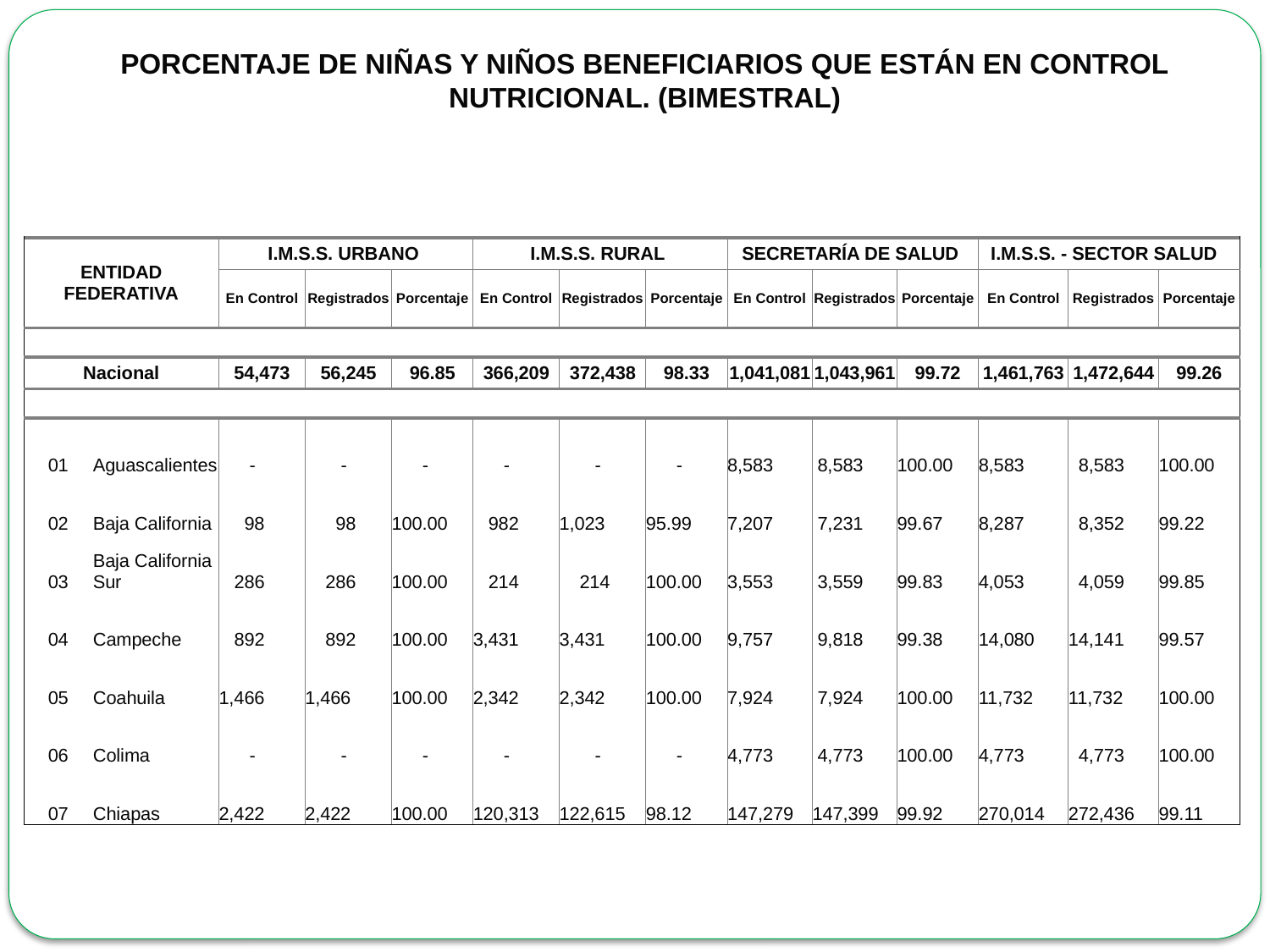

PORCENTAJE DE NIÑAS Y NIÑOS BENEFICIARIOS QUE ESTÁN EN CONTROL NUTRICIONAL. (BIMESTRAL)
| ENTIDAD FEDERATIVA |  |  | I.M.S.S. URBANO |  |  | I.M.S.S. RURAL |  |  | SECRETARÍA DE SALUD |  |  | I.M.S.S. - SECTOR SALUD |  |  |
| --- | --- | --- | --- | --- | --- | --- | --- | --- | --- | --- | --- | --- | --- | --- |
|  |  |  | En Control | Registrados | Porcentaje | En Control | Registrados | Porcentaje | En Control | Registrados | Porcentaje | En Control | Registrados | Porcentaje |
|  |  |  |  |  |  |  |  |  |  |  |  |  |  |  |
| Nacional |  |  | 54,473 | 56,245 | 96.85 | 366,209 | 372,438 | 98.33 | 1,041,081 | 1,043,961 | 99.72 | 1,461,763 | 1,472,644 | 99.26 |
|  |  |  |  |  |  |  |  |  |  |  |  |  |  |  |
| 01 | Aguascalientes |  | - | - | - | - | - | - | 8,583 | 8,583 | 100.00 | 8,583 | 8,583 | 100.00 |
| 02 | Baja California |  | 98 | 98 | 100.00 | 982 | 1,023 | 95.99 | 7,207 | 7,231 | 99.67 | 8,287 | 8,352 | 99.22 |
| 03 | Baja California Sur |  | 286 | 286 | 100.00 | 214 | 214 | 100.00 | 3,553 | 3,559 | 99.83 | 4,053 | 4,059 | 99.85 |
| 04 | Campeche |  | 892 | 892 | 100.00 | 3,431 | 3,431 | 100.00 | 9,757 | 9,818 | 99.38 | 14,080 | 14,141 | 99.57 |
| 05 | Coahuila |  | 1,466 | 1,466 | 100.00 | 2,342 | 2,342 | 100.00 | 7,924 | 7,924 | 100.00 | 11,732 | 11,732 | 100.00 |
| 06 | Colima |  | - | - | - | - | - | - | 4,773 | 4,773 | 100.00 | 4,773 | 4,773 | 100.00 |
| 07 | Chiapas |  | 2,422 | 2,422 | 100.00 | 120,313 | 122,615 | 98.12 | 147,279 | 147,399 | 99.92 | 270,014 | 272,436 | 99.11 |